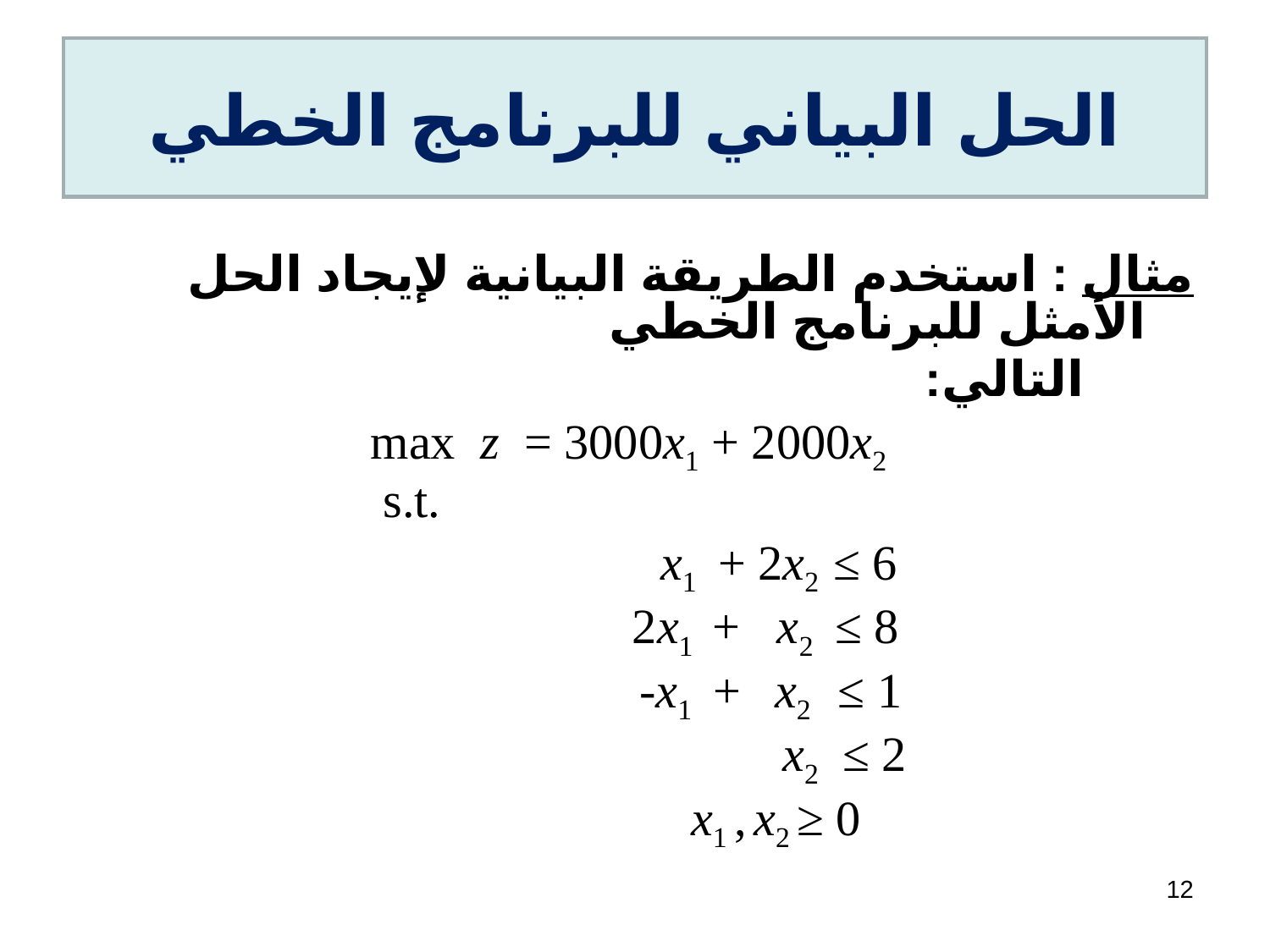

# الحل البياني للبرنامج الخطي
مثال : استخدم الطريقة البيانية لإيجاد الحل الأمثل للبرنامج الخطي
        التالي:
max  z  = 3000x1 + 2000x2
                         s.t.
                                                 x1   + 2x2  ≤ 6
                                              2x1  +   x2   ≤ 8
                                                -x1   +    x2   ≤ 1
                                     x2    ≤ 2
                       x1 , x2 ≥ 0
12